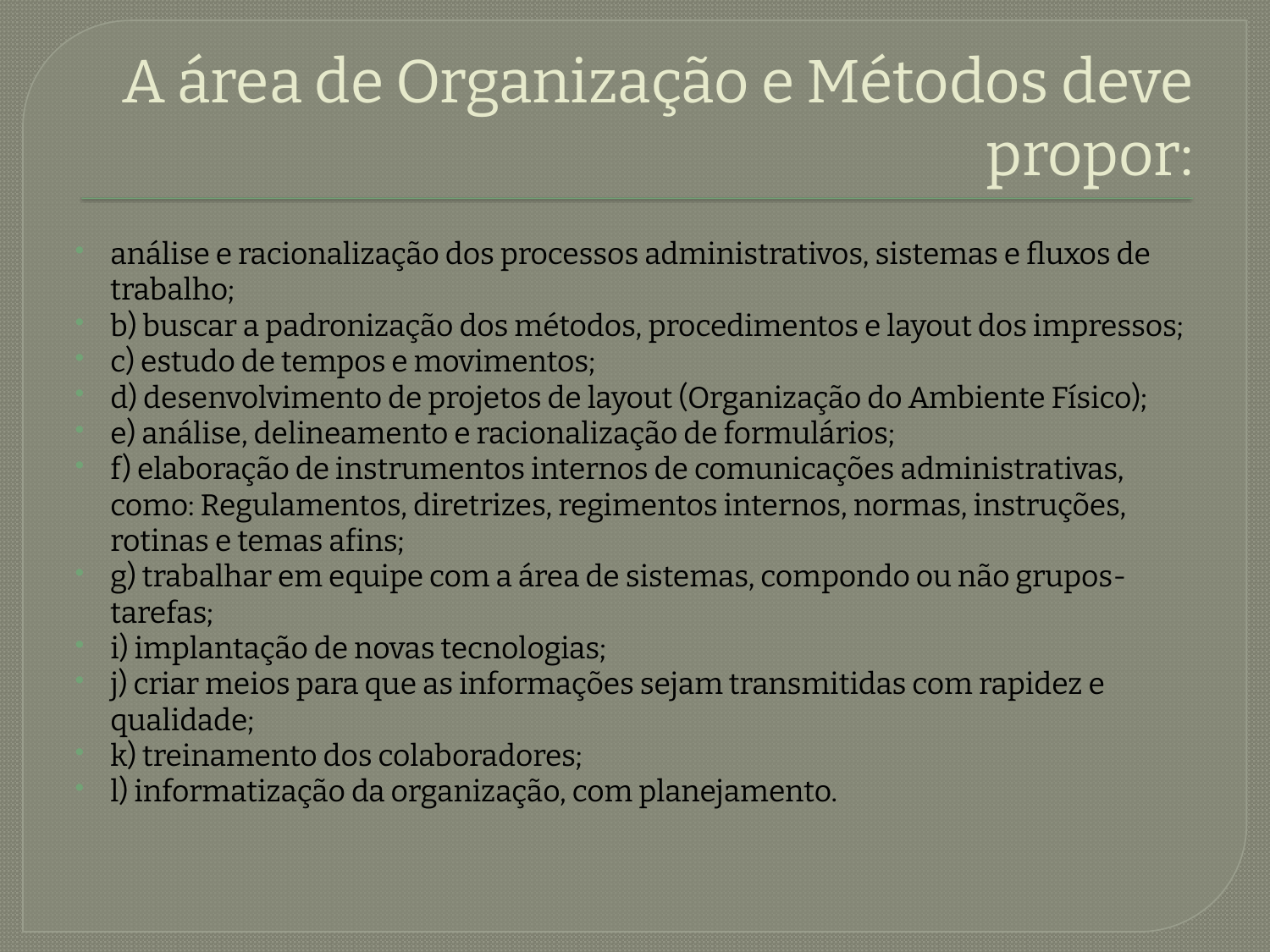

# A área de Organização e Métodos deve propor:
análise e racionalização dos processos administrativos, sistemas e fluxos de trabalho;
b) buscar a padronização dos métodos, procedimentos e layout dos impressos;
c) estudo de tempos e movimentos;
d) desenvolvimento de projetos de layout (Organização do Ambiente Físico);
e) análise, delineamento e racionalização de formulários;
f) elaboração de instrumentos internos de comunicações administrativas, como: Regulamentos, diretrizes, regimentos internos, normas, instruções, rotinas e temas afins;
g) trabalhar em equipe com a área de sistemas, compondo ou não grupos-tarefas;
i) implantação de novas tecnologias;
j) criar meios para que as informações sejam transmitidas com rapidez e qualidade;
k) treinamento dos colaboradores;
l) informatização da organização, com planejamento.